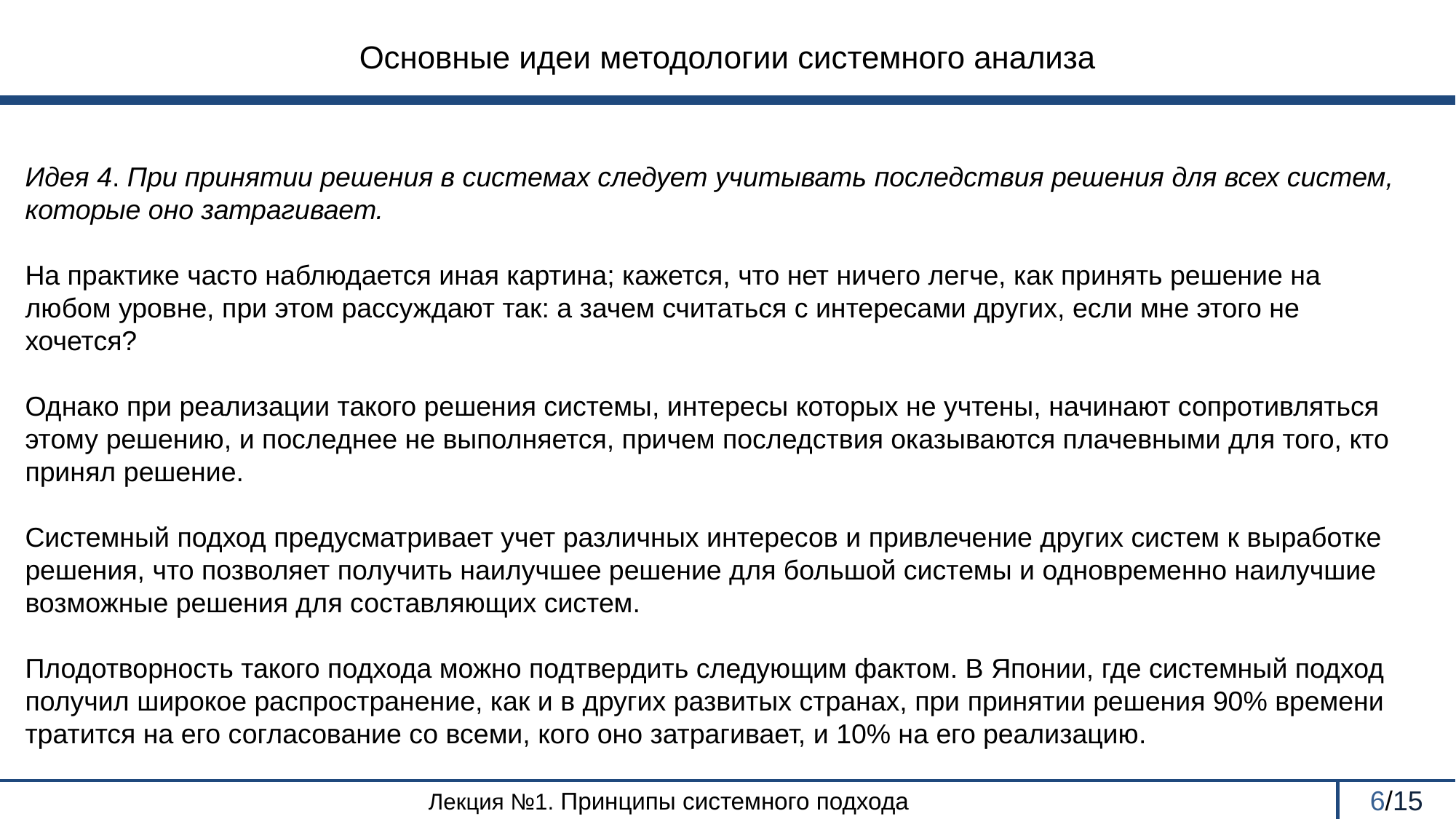

Основные идеи методологии системного анализа
# Идея 4. При принятии решения в системах следует учитывать последствия решения для всех систем, которые оно затрагивает. На практике часто наблюдается иная картина; кажется, что нет ничего легче, как принять решение на любом уровне, при этом рассуждают так: а зачем считаться с интересами других, если мне этого не хочется? Однако при реализации такого решения системы, интересы которых не учтены, начинают сопротивляться этому решению, и последнее не выполняется, причем последствия оказываются плачевными для того, кто принял решение. Системный подход предусматривает учет различных интересов и привлечение других систем к выработке решения, что позволяет получить наилучшее решение для большой системы и одновременно наилучшие возможные решения для составляющих систем. Плодотворность такого подхода можно подтвердить следующим фактом. В Японии, где системный подход получил широкое распространение, как и в других развитых странах, при принятии решения 90% времени тратится на его согласование со всеми, кого оно затрагивает, и 10% на его реализацию.
6/15
Лекция №1. Принципы системного подхода